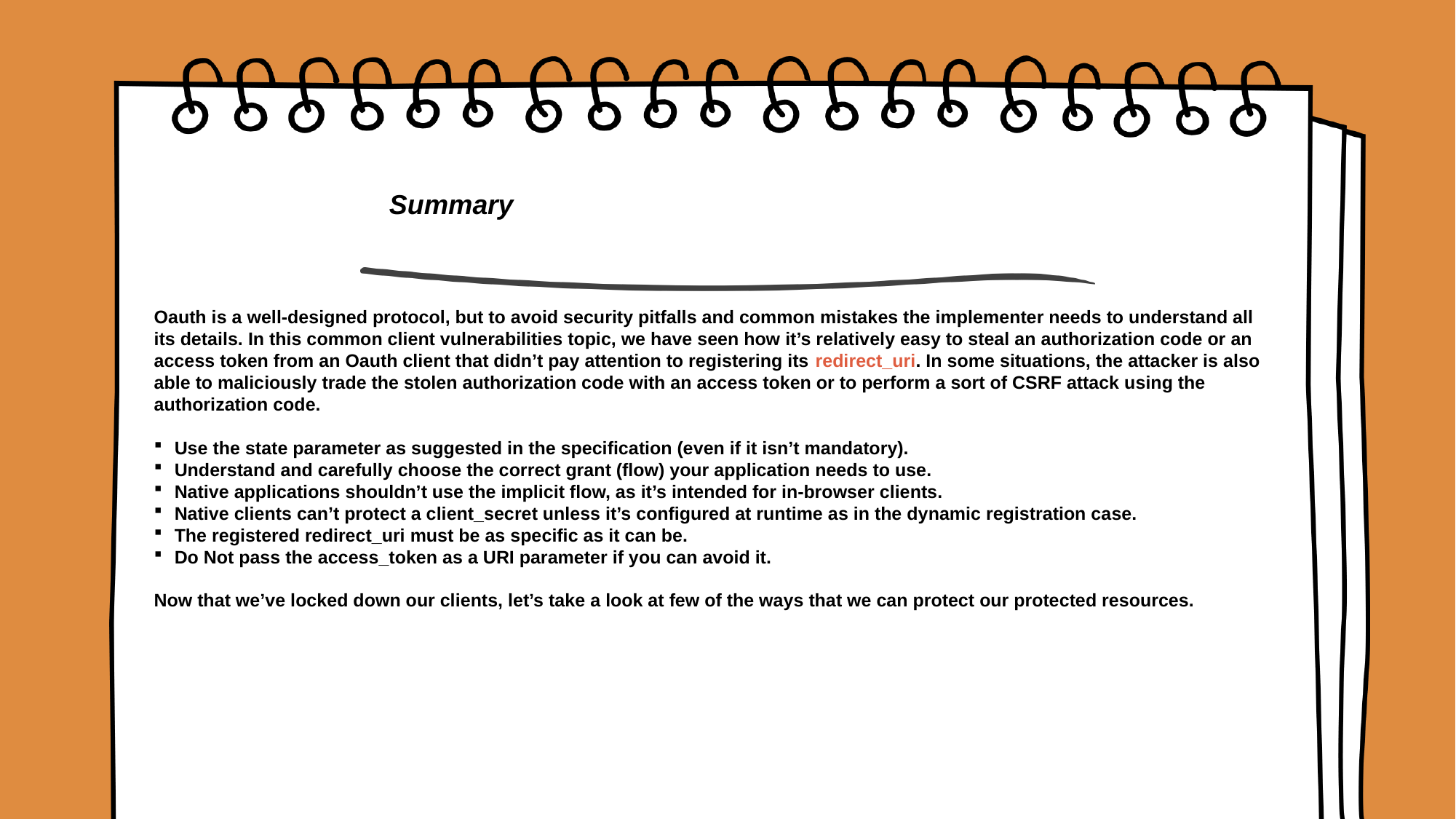

Summary
Oauth is a well-designed protocol, but to avoid security pitfalls and common mistakes the implementer needs to understand all its details. In this common client vulnerabilities topic, we have seen how it’s relatively easy to steal an authorization code or an access token from an Oauth client that didn’t pay attention to registering its redirect_uri. In some situations, the attacker is also able to maliciously trade the stolen authorization code with an access token or to perform a sort of CSRF attack using the authorization code.

Use the state parameter as suggested in the specification (even if it isn’t mandatory).
Understand and carefully choose the correct grant (flow) your application needs to use.
Native applications shouldn’t use the implicit flow, as it’s intended for in-browser clients.
Native clients can’t protect a client_secret unless it’s configured at runtime as in the dynamic registration case.
The registered redirect_uri must be as specific as it can be.
Do Not pass the access_token as a URI parameter if you can avoid it.

Now that we’ve locked down our clients, let’s take a look at few of the ways that we can protect our protected resources.